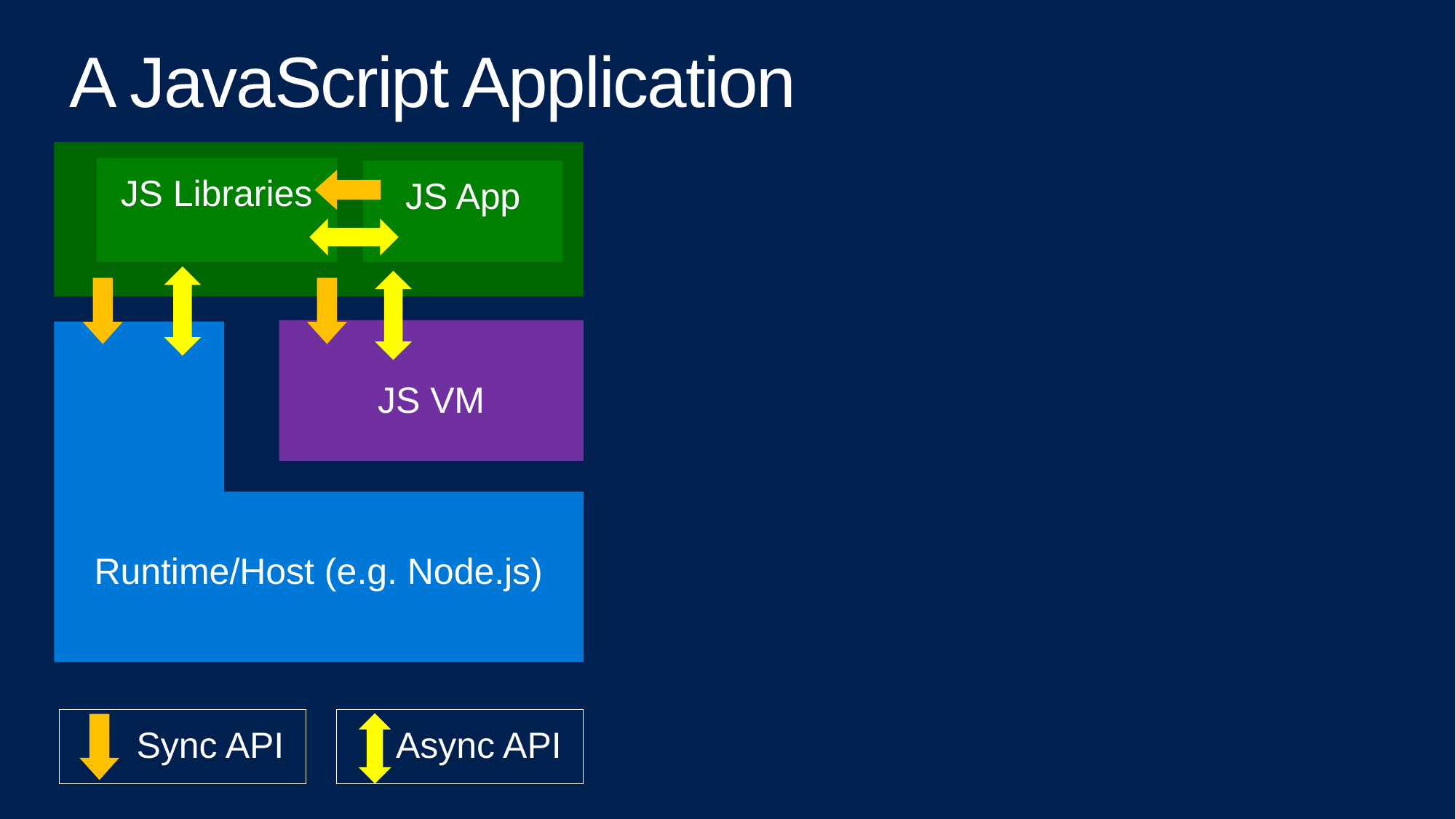

# A JavaScript Application

JS Libraries
JS App

Sync API

Async API

JS VM

Runtime/Host (e.g. Node.js)